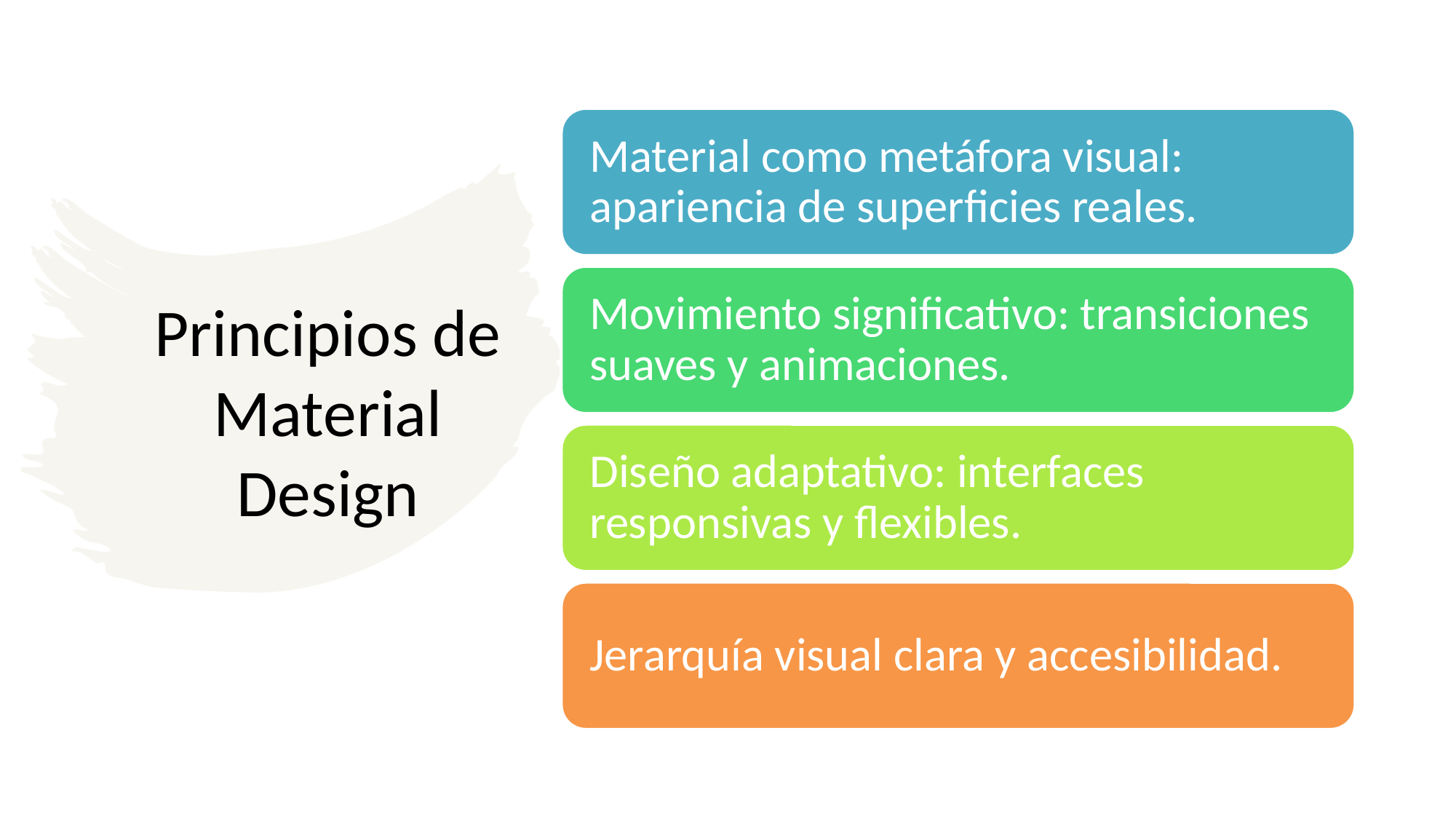

# Principios de Material Design
Material como metáfora visual: apariencia de superficies reales.
Movimiento significativo: transiciones suaves y animaciones.
Diseño adaptativo: interfaces responsivas y flexibles.
Jerarquía visual clara y accesibilidad.